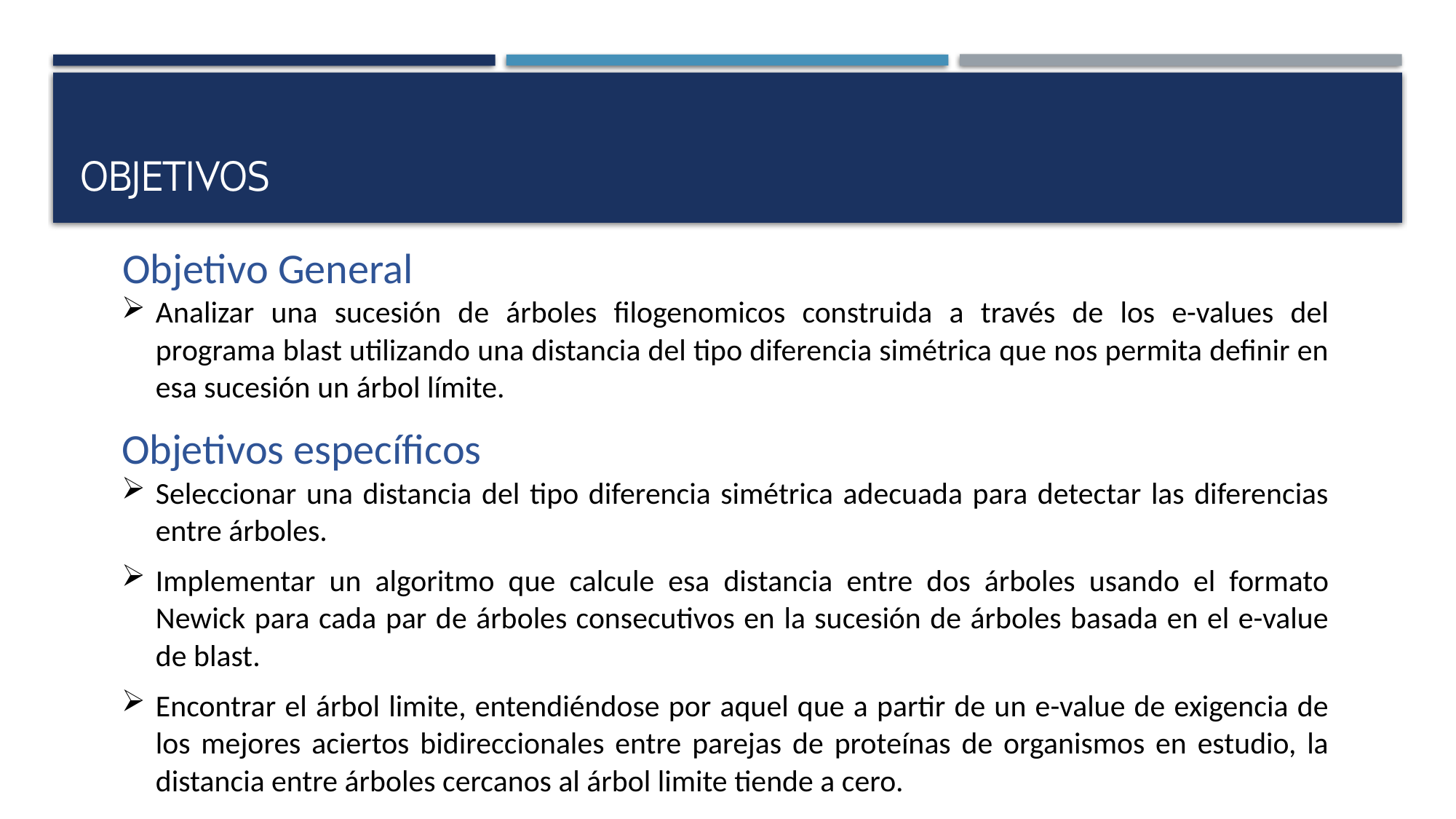

# Objetivos
	Objetivo General
Analizar una sucesión de árboles filogenomicos construida a través de los e-values del programa blast utilizando una distancia del tipo diferencia simétrica que nos permita definir en esa sucesión un árbol límite.
Objetivos específicos
Seleccionar una distancia del tipo diferencia simétrica adecuada para detectar las diferencias entre árboles.
Implementar un algoritmo que calcule esa distancia entre dos árboles usando el formato Newick para cada par de árboles consecutivos en la sucesión de árboles basada en el e-value de blast.
Encontrar el árbol limite, entendiéndose por aquel que a partir de un e-value de exigencia de los mejores aciertos bidireccionales entre parejas de proteínas de organismos en estudio, la distancia entre árboles cercanos al árbol limite tiende a cero.